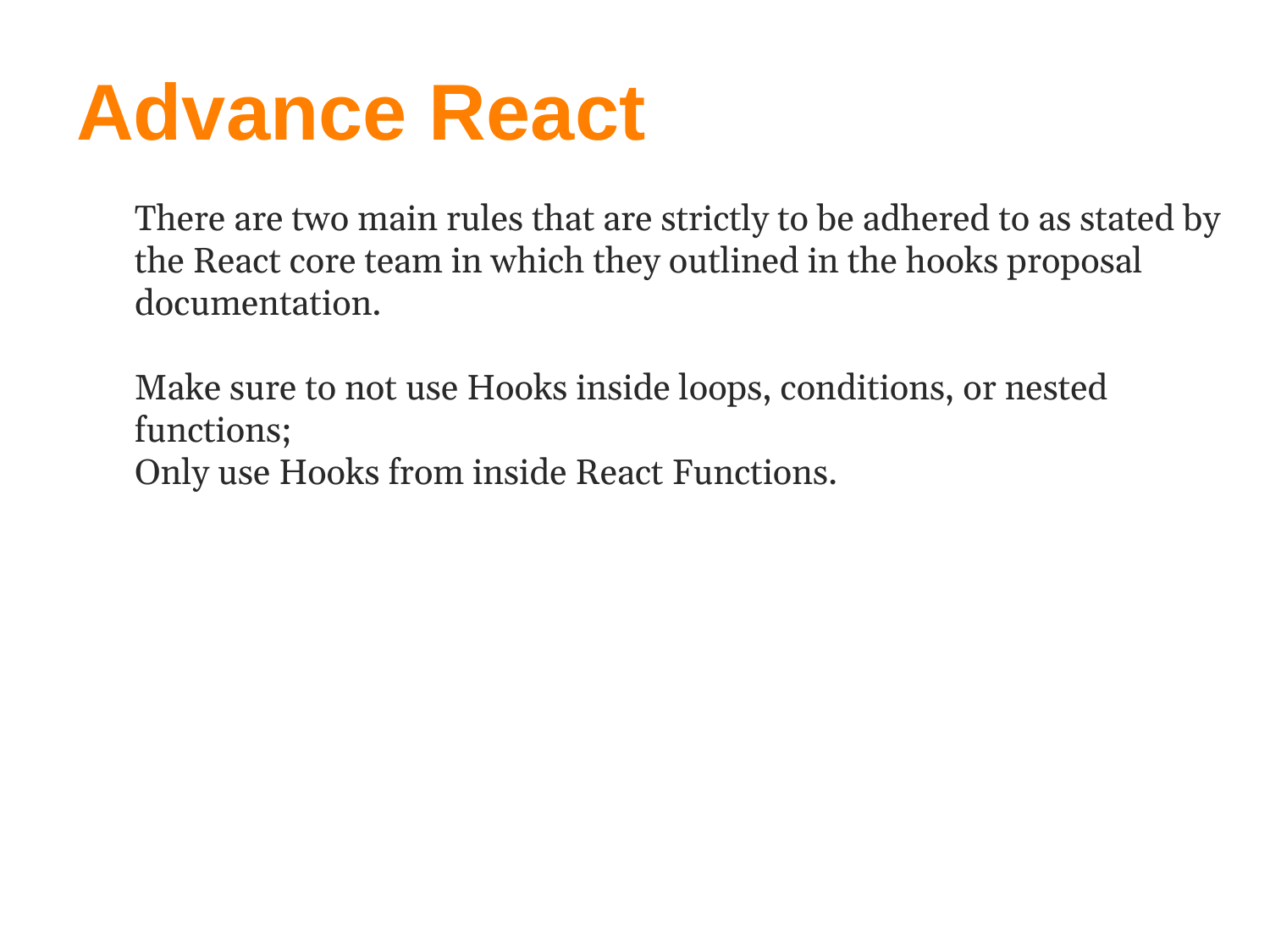

# Advance React
There are two main rules that are strictly to be adhered to as stated by the React core team in which they outlined in the hooks proposal documentation.

Make sure to not use Hooks inside loops, conditions, or nested functions;
Only use Hooks from inside React Functions.